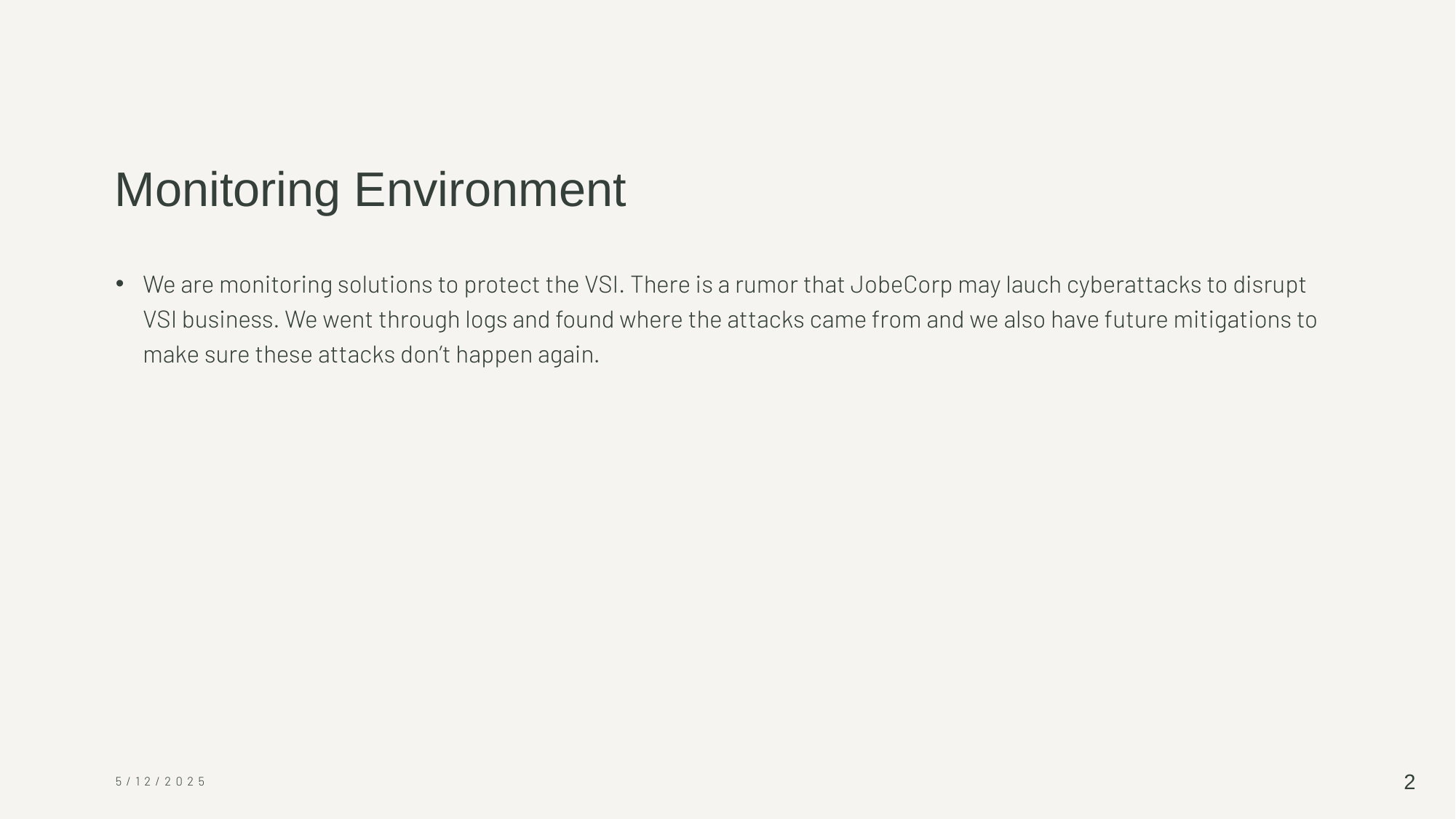

# Monitoring Environment
We are monitoring solutions to protect the VSI. There is a rumor that JobeCorp may lauch cyberattacks to disrupt VSI business. We went through logs and found where the attacks came from and we also have future mitigations to make sure these attacks don’t happen again.
5/12/2025

2